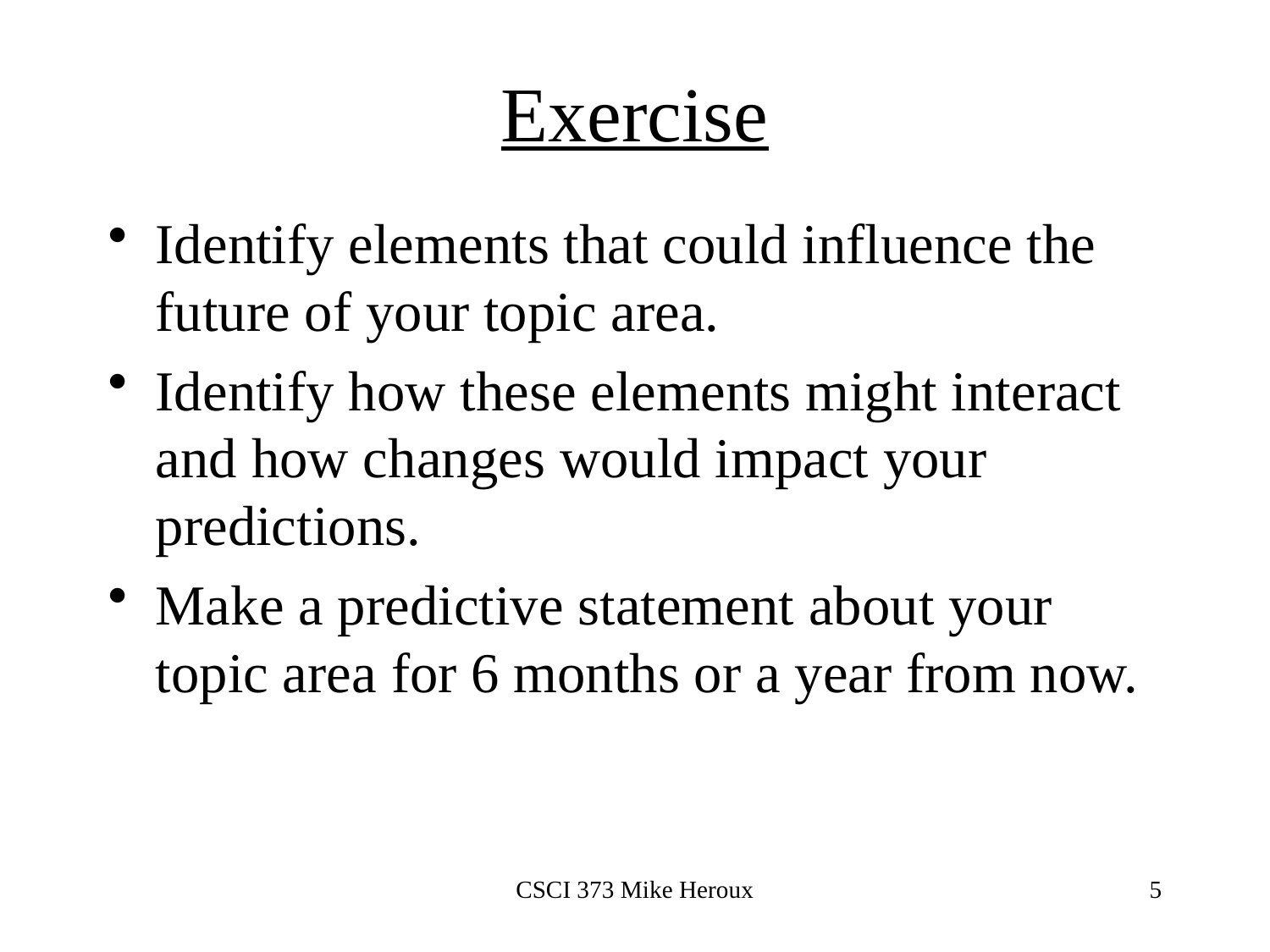

# Exercise
Identify elements that could influence the future of your topic area.
Identify how these elements might interact and how changes would impact your predictions.
Make a predictive statement about your topic area for 6 months or a year from now.
CSCI 373 Mike Heroux
5